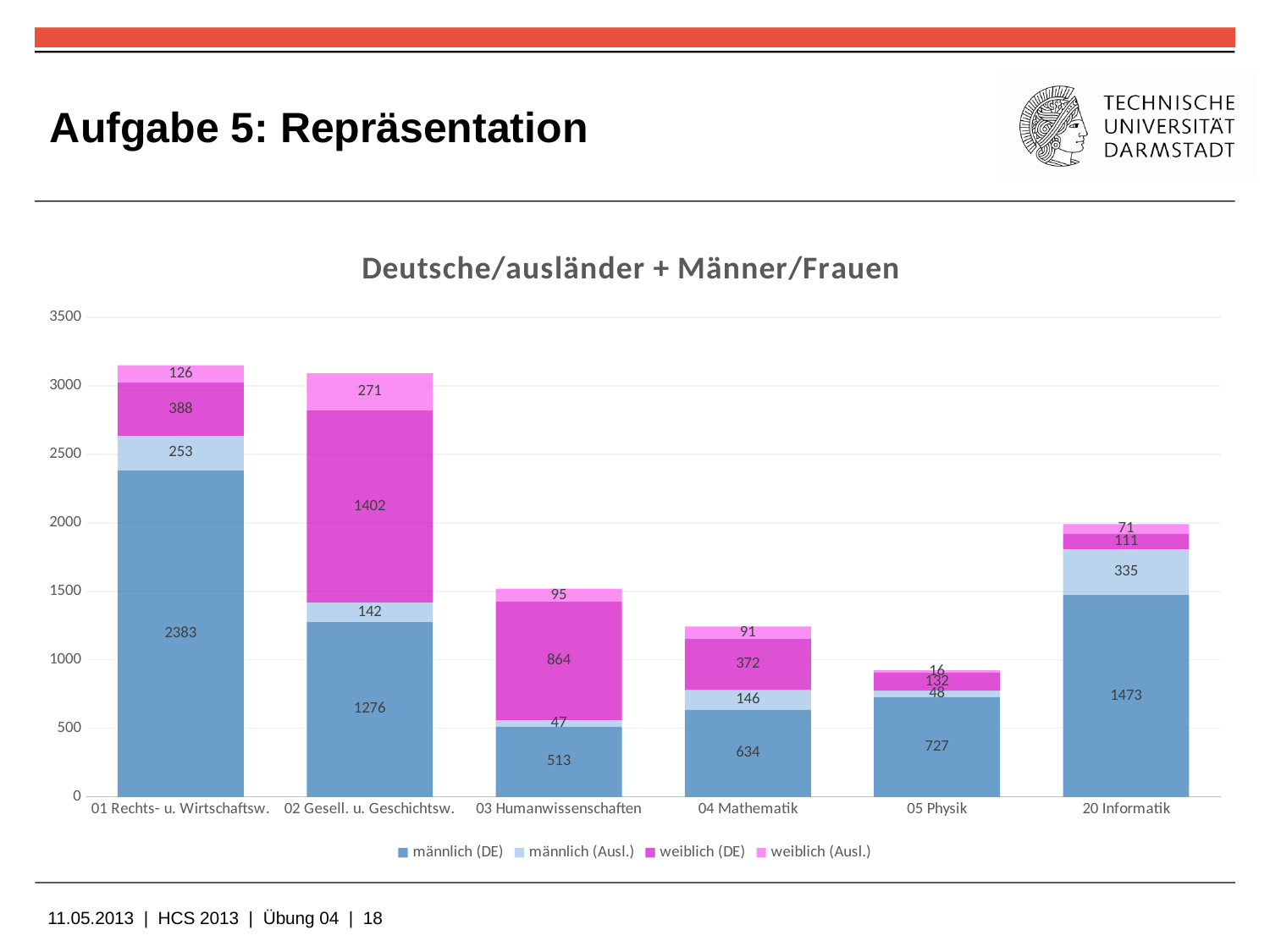

# Aufgabe 5: Repräsentation

### Chart: Deutsche/ausländer + Männer/Frauen

| Category | männlich (DE) | männlich (Ausl.) | weiblich (DE) | weiblich (Ausl.) |
|---|---|---|---|---|
| 01 Rechts- u. Wirtschaftsw. | 2383.0 | 253.0 | 388.0 | 126.0 |
| 02 Gesell. u. Geschichtsw. | 1276.0 | 142.0 | 1402.0 | 271.0 |
| 03 Humanwissenschaften | 513.0 | 47.0 | 864.0 | 95.0 |
| 04 Mathematik | 634.0 | 146.0 | 372.0 | 91.0 |
| 05 Physik | 727.0 | 48.0 | 132.0 | 16.0 |
| 20 Informatik | 1473.0 | 335.0 | 111.0 | 71.0 |